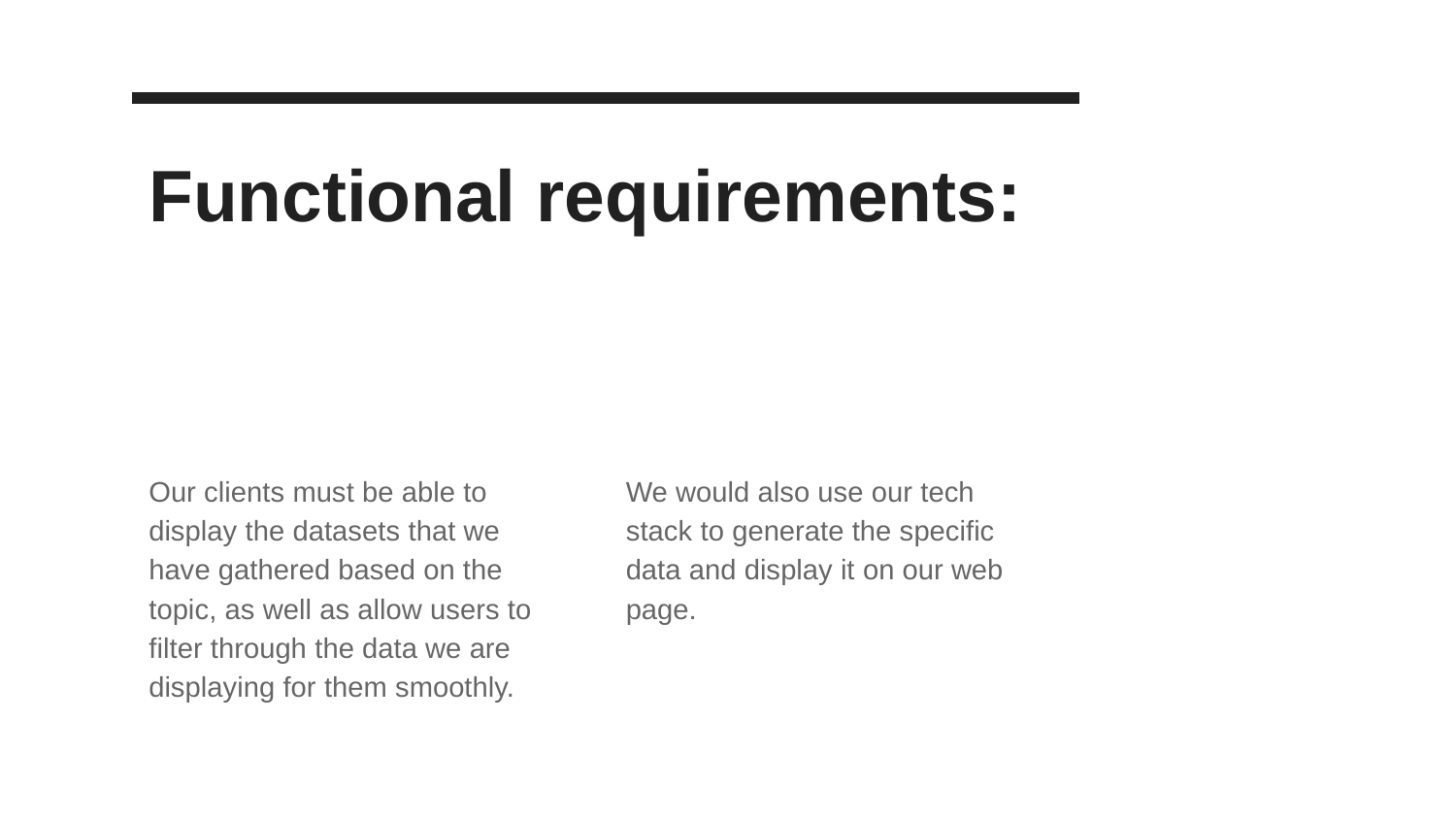

# Functional requirements:

Our clients must be able to display the datasets that we have gathered based on the topic, as well as allow users to filter through the data we are displaying for them smoothly.
We would also use our tech stack to generate the specific data and display it on our web page.